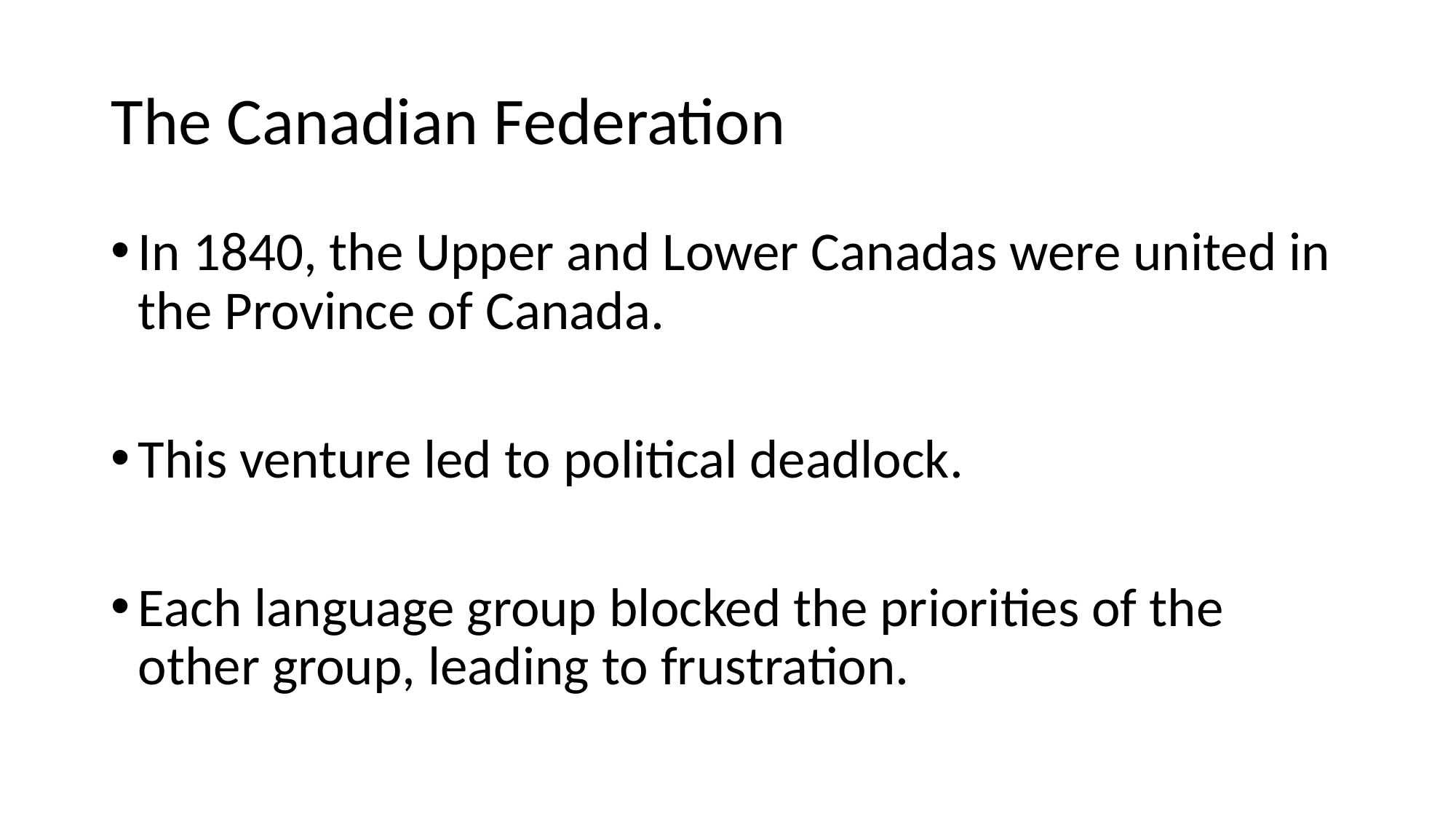

# The Canadian Federation
In 1840, the Upper and Lower Canadas were united in the Province of Canada.

This venture led to political deadlock.

Each language group blocked the priorities of the other group, leading to frustration.